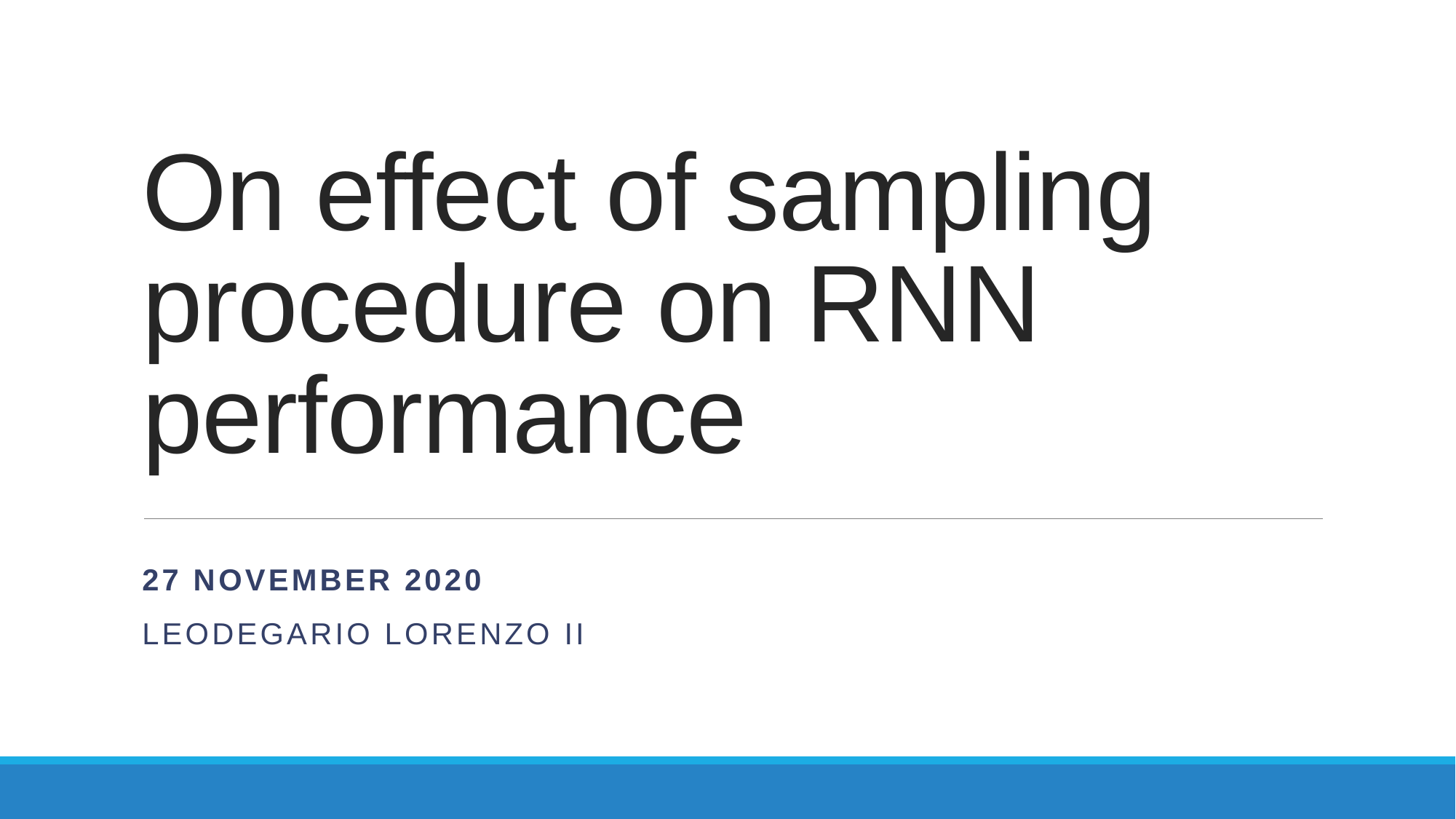

# On effect of sampling procedure on RNN performance
27 November 2020
Leodegario Lorenzo II